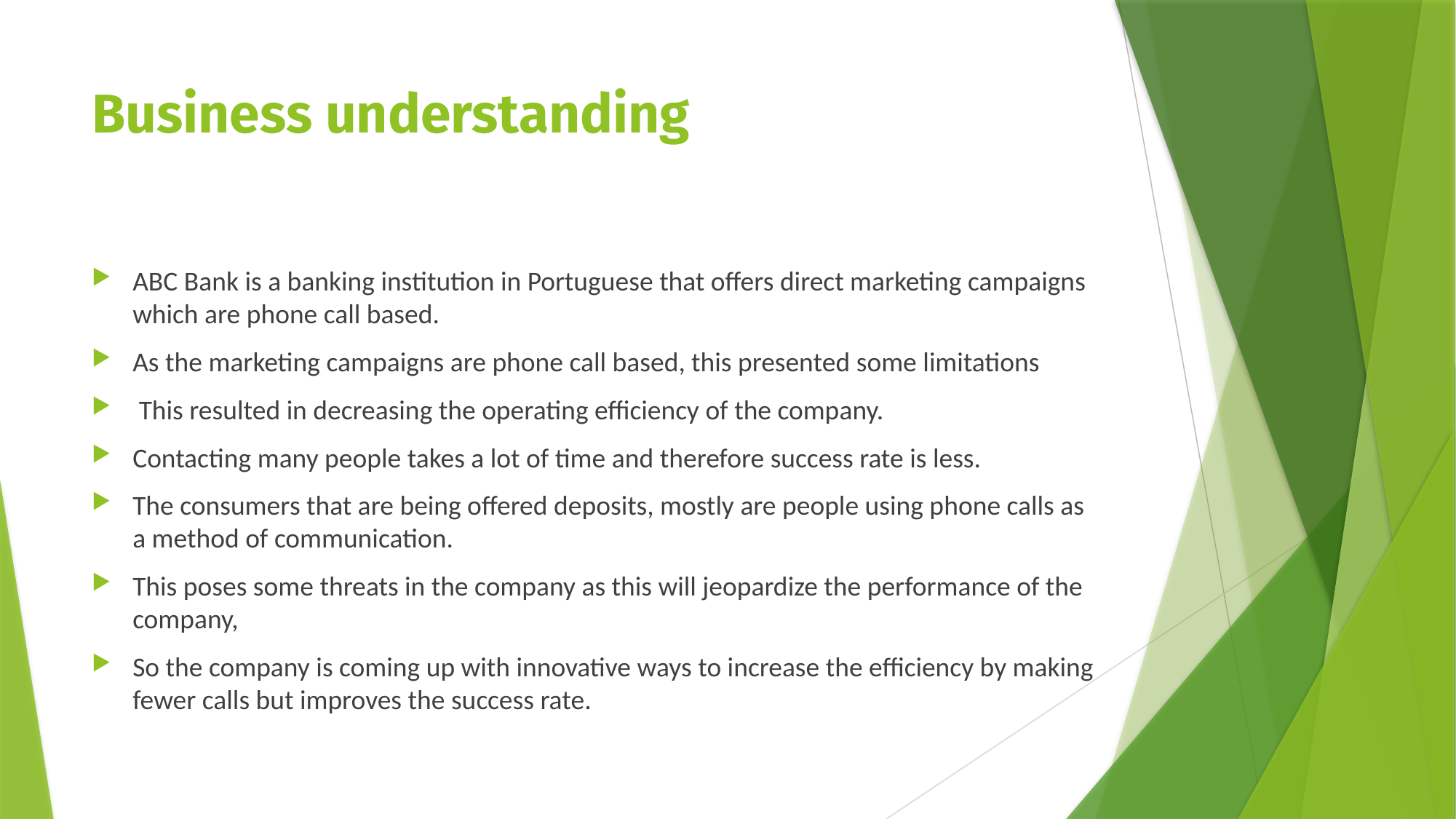

# Business understanding
ABC Bank is a banking institution in Portuguese that offers direct marketing campaigns which are phone call based.
As the marketing campaigns are phone call based, this presented some limitations
 This resulted in decreasing the operating efficiency of the company.
Contacting many people takes a lot of time and therefore success rate is less.
The consumers that are being offered deposits, mostly are people using phone calls as a method of communication.
This poses some threats in the company as this will jeopardize the performance of the company,
So the company is coming up with innovative ways to increase the efficiency by making fewer calls but improves the success rate.